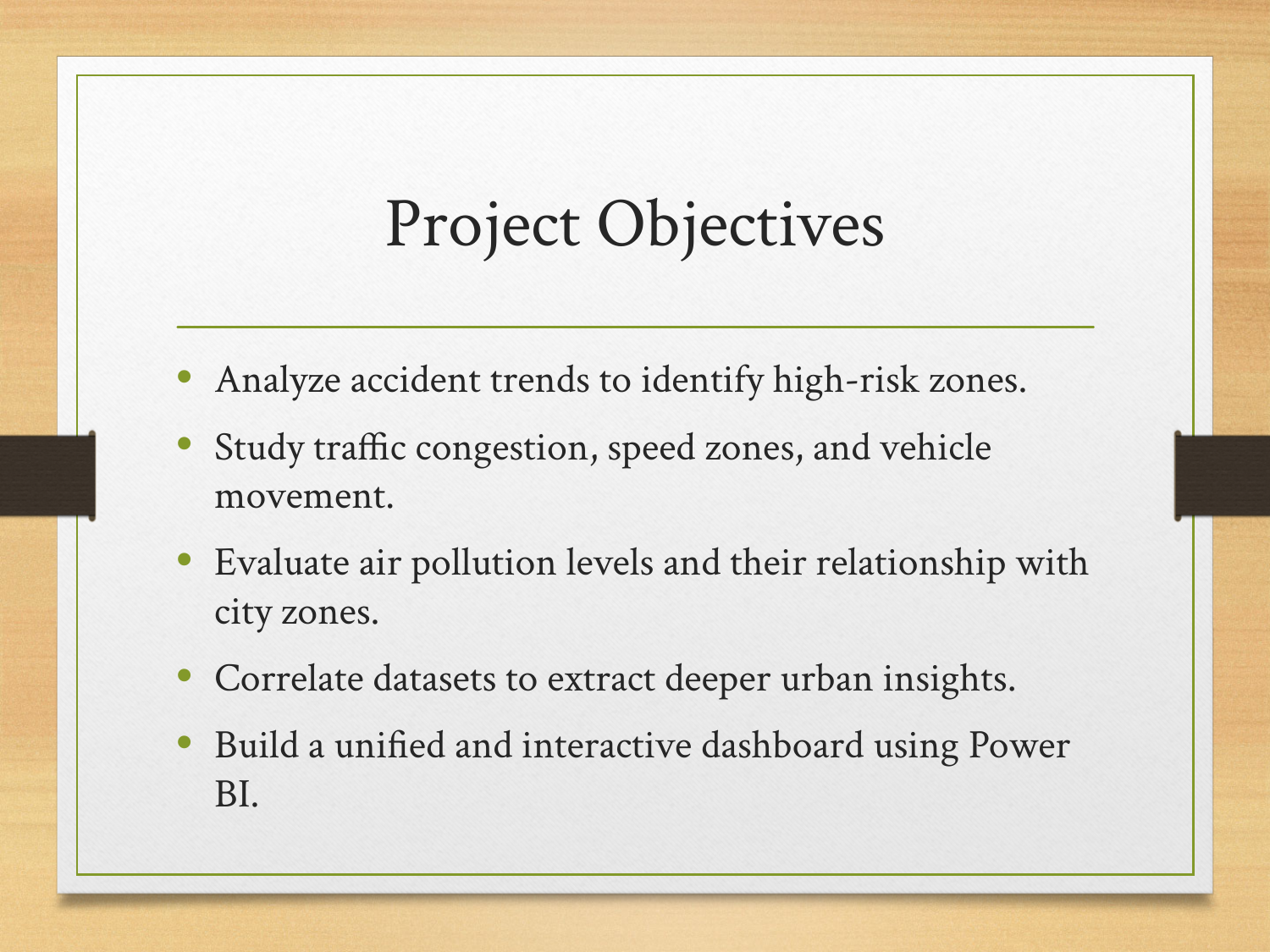

# Project Objectives
Analyze accident trends to identify high-risk zones.
Study traffic congestion, speed zones, and vehicle movement.
Evaluate air pollution levels and their relationship with city zones.
Correlate datasets to extract deeper urban insights.
Build a unified and interactive dashboard using Power BI.